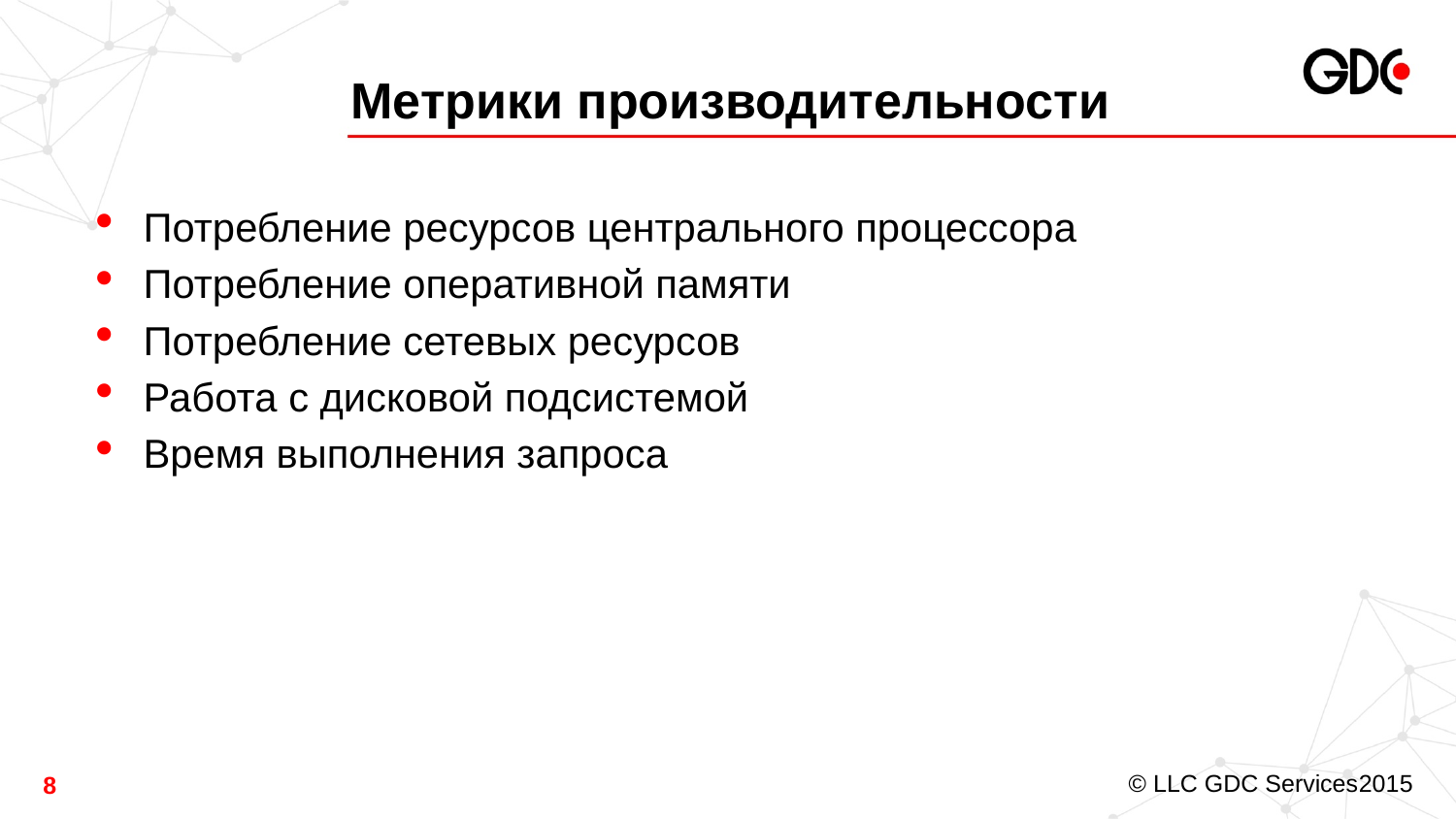

# Метрики производительности
Потребление ресурсов центрального процессора
Потребление оперативной памяти
Потребление сетевых ресурсов
Работа с дисковой подсистемой
Время выполнения запроса